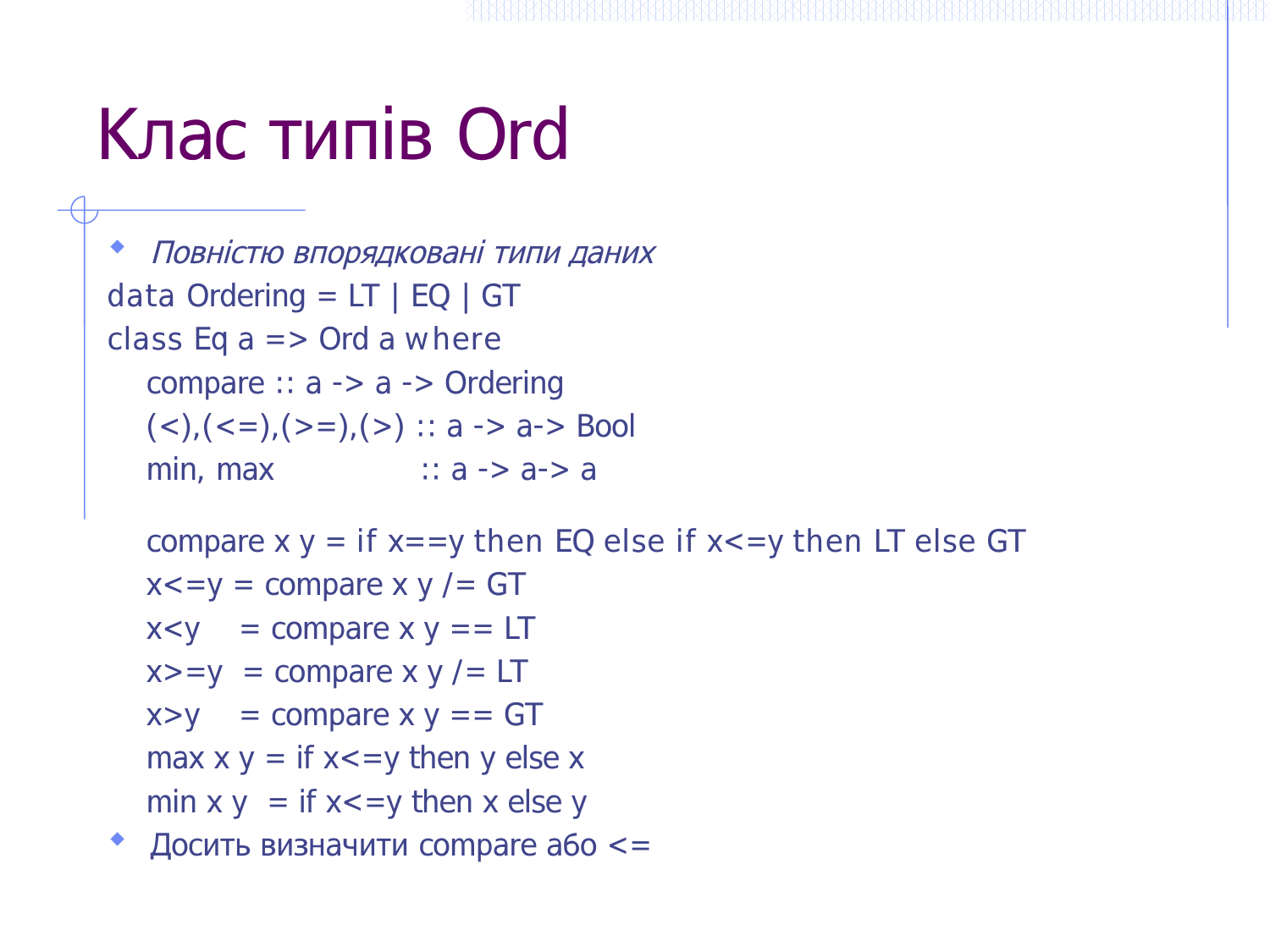

# Клас типів Ord
Повністю впорядковані типи даних
data Ordering = LT | EQ | GT
class Eq a => Ord a where
    compare :: a -> a -> Ordering
    (<),(<=),(>=),(>) :: a -> a-> Bool
    min, max               :: a -> a-> a

    compare x y = if x==y then EQ else if x<=y then LT else GT
    x<=y = compare x y /= GT
    x<y    = compare x y == LT
    x>=y  = compare x y /= LT
    x>y    = compare x y == GT
    max x y = if x<=y then y else x
    min x y  = if x<=y then x else y
Досить визначити compare або <=